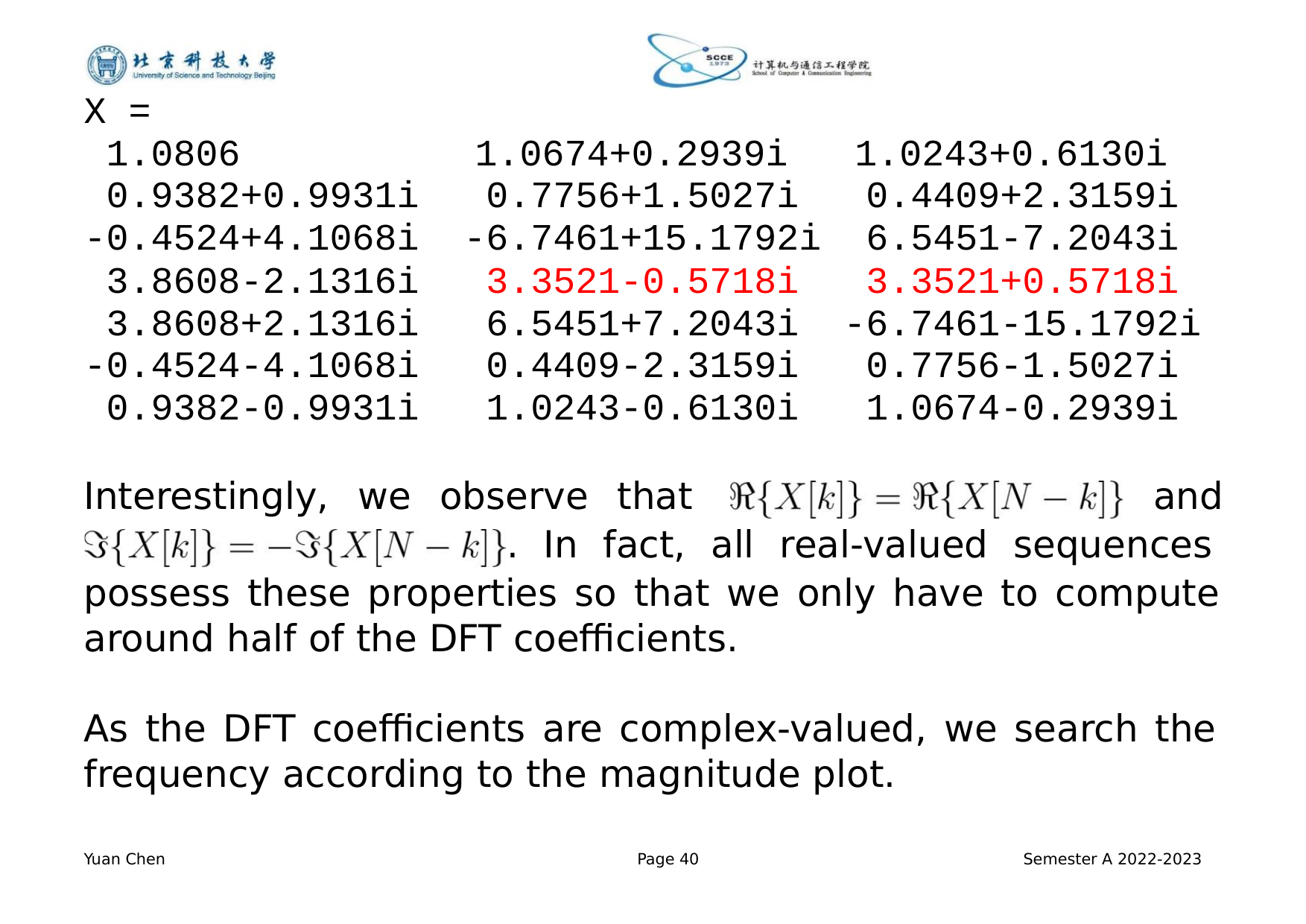

X =
1.0806
1.0674+0.2939i 1.0243+0.6130i
0.9382+0.9931i 0.7756+1.5027i 0.4409+2.3159i
-0.4524+4.1068i -6.7461+15.1792i 6.5451-7.2043i
3.8608-2.1316i 3.3521-0.5718i 3.3521+0.5718i
3.8608+2.1316i 6.5451+7.2043i -6.7461-15.1792i
-0.4524-4.1068i 0.4409-2.3159i 0.7756-1.5027i
0.9382-0.9931i 1.0243-0.6130i 1.0674-0.2939i
Interestingly, we observe that
and

. In fact, all real-valued sequences
possess these properties so that we only have to compute
around half of the DFT coefficients.

As the DFT coefficients are complex-valued, we search the
frequency according to the magnitude plot.
Yuan Chen
Page 40
Semester A 2022-2023